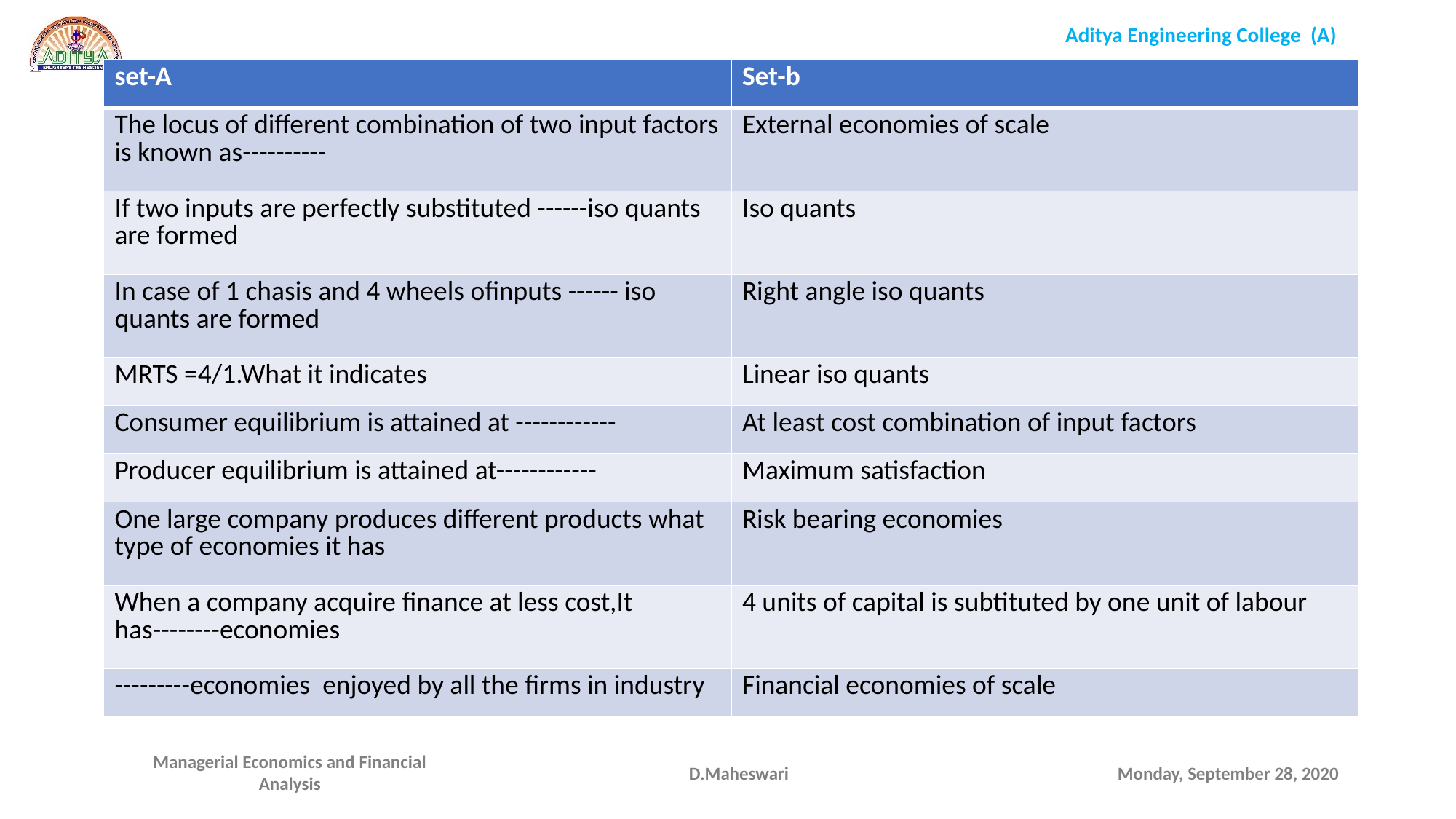

| set-A | Set-b |
| --- | --- |
| The locus of different combination of two input factors is known as---------- | External economies of scale |
| If two inputs are perfectly substituted ------iso quants are formed | Iso quants |
| In case of 1 chasis and 4 wheels ofinputs ------ iso quants are formed | Right angle iso quants |
| MRTS =4/1.What it indicates | Linear iso quants |
| Consumer equilibrium is attained at ------------ | At least cost combination of input factors |
| Producer equilibrium is attained at------------ | Maximum satisfaction |
| One large company produces different products what type of economies it has | Risk bearing economies |
| When a company acquire finance at less cost,It has--------economies | 4 units of capital is subtituted by one unit of labour |
| ---------economies enjoyed by all the firms in industry | Financial economies of scale |
D.Maheswari
Monday, September 28, 2020